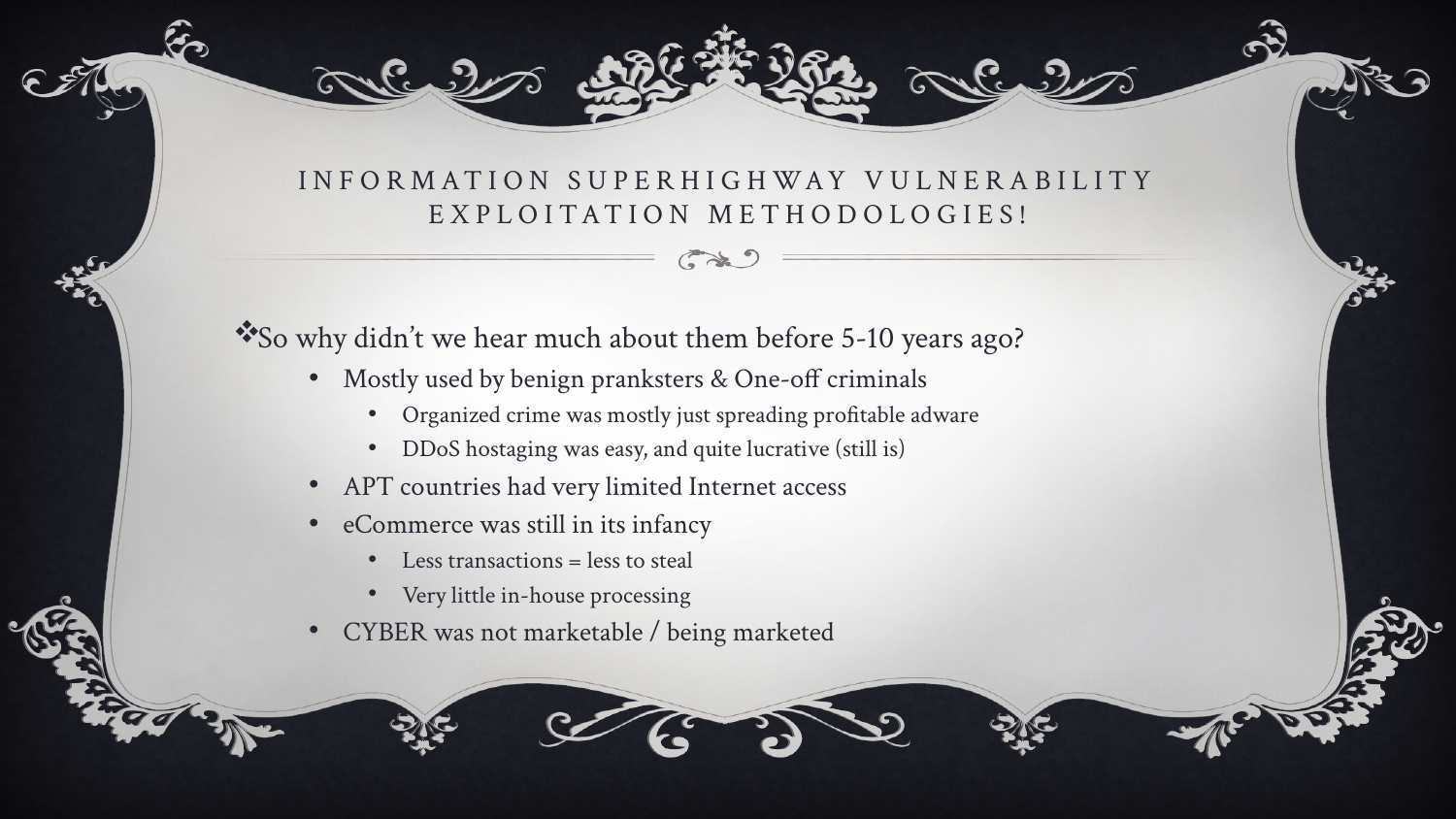

# Information superhighway vulnerability exploitation methodologies!
So why didn’t we hear much about them before 5-10 years ago?
Mostly used by benign pranksters & One-off criminals
Organized crime was mostly just spreading profitable adware
DDoS hostaging was easy, and quite lucrative (still is)
APT countries had very limited Internet access
eCommerce was still in its infancy
Less transactions = less to steal
Very little in-house processing
CYBER was not marketable / being marketed